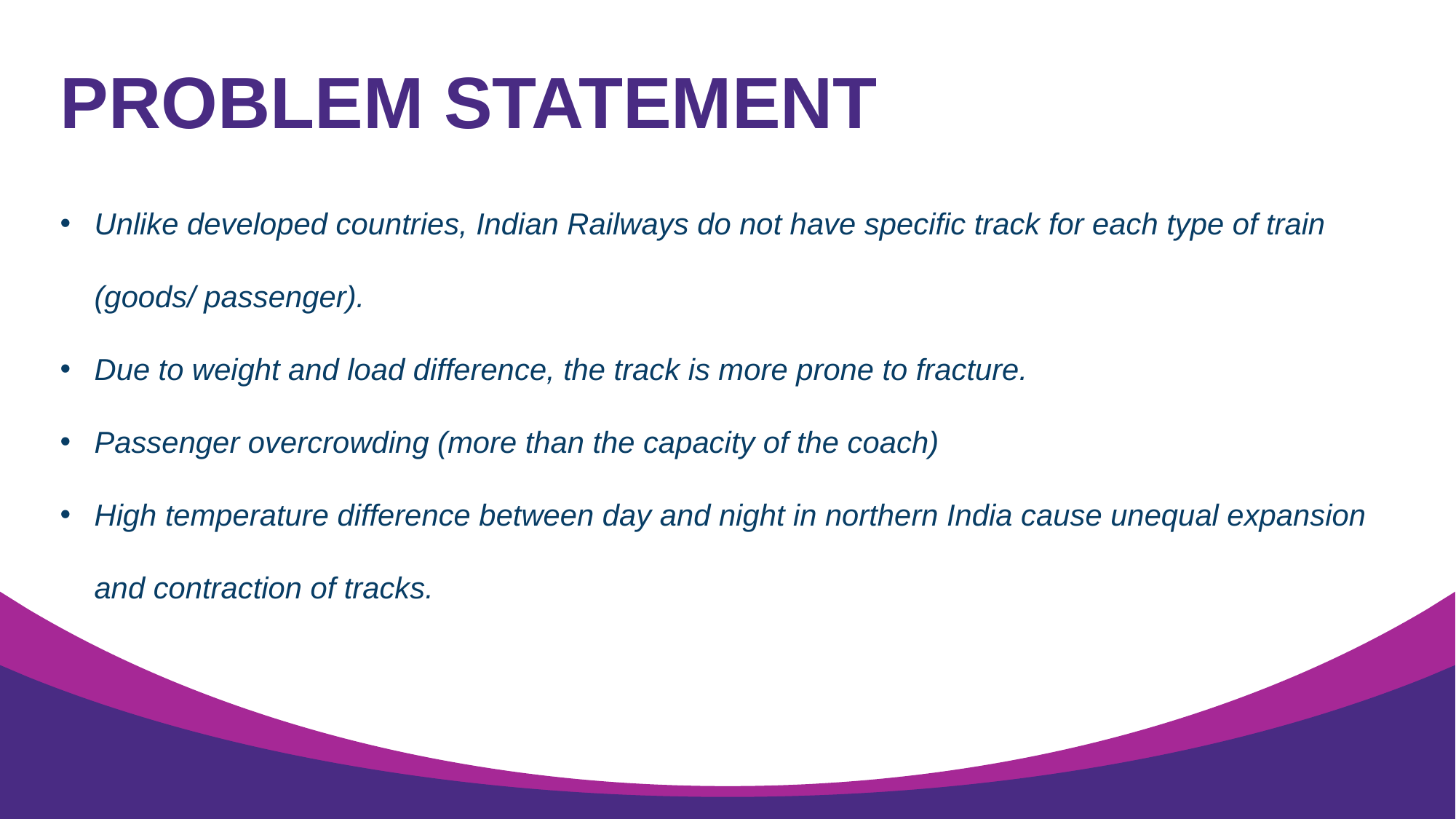

PROBLEM STATEMENT
Unlike developed countries, Indian Railways do not have specific track for each type of train (goods/ passenger).
Due to weight and load difference, the track is more prone to fracture.
Passenger overcrowding (more than the capacity of the coach)
High temperature difference between day and night in northern India cause unequal expansion and contraction of tracks.